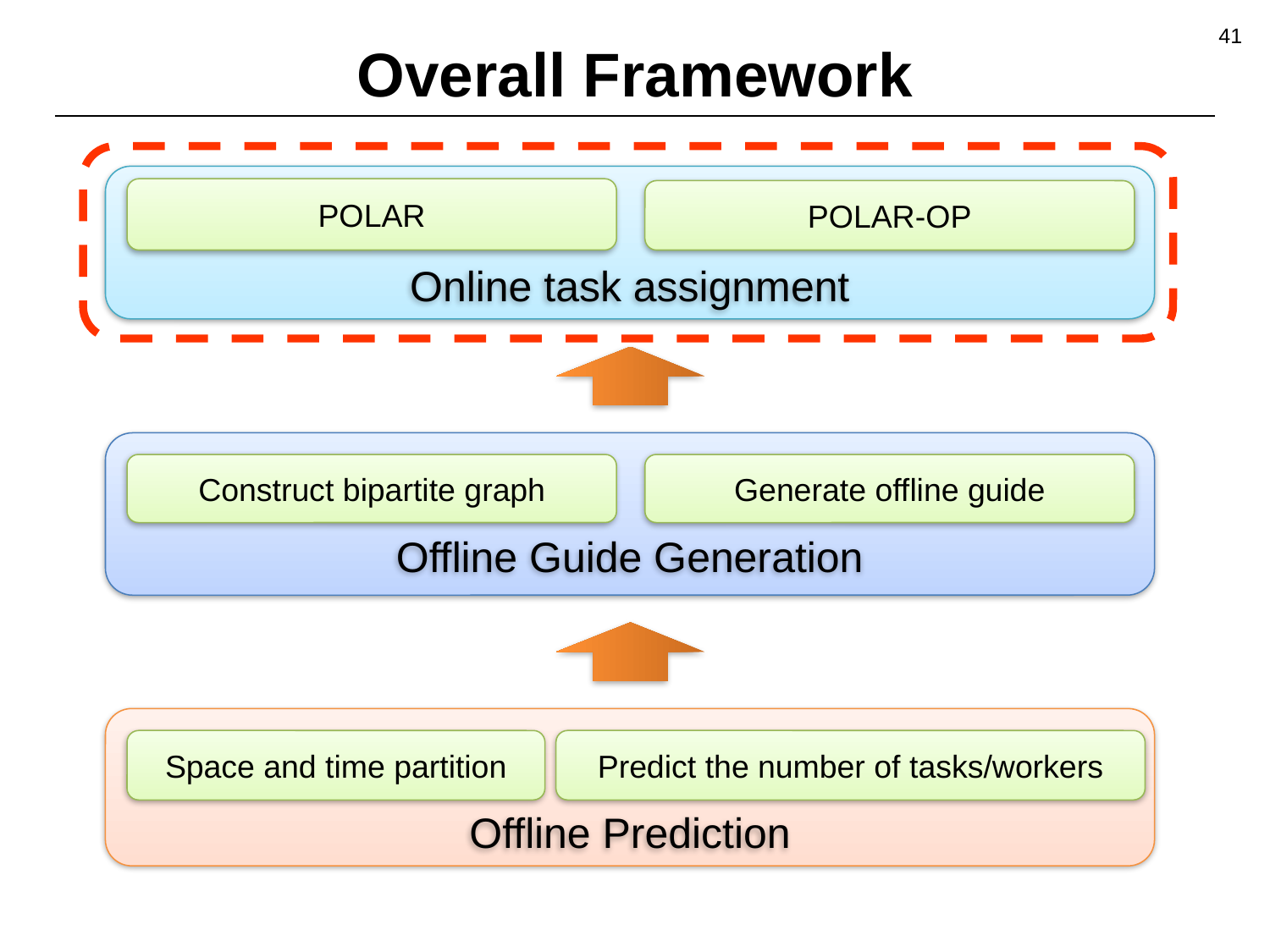

# Overall Framework
41

POLAR
POLAR-OP
Online task assignment

Construct bipartite graph
Generate offline guide
Offline Guide Generation

Predict the number of tasks/workers
Space and time partition
Offline Prediction